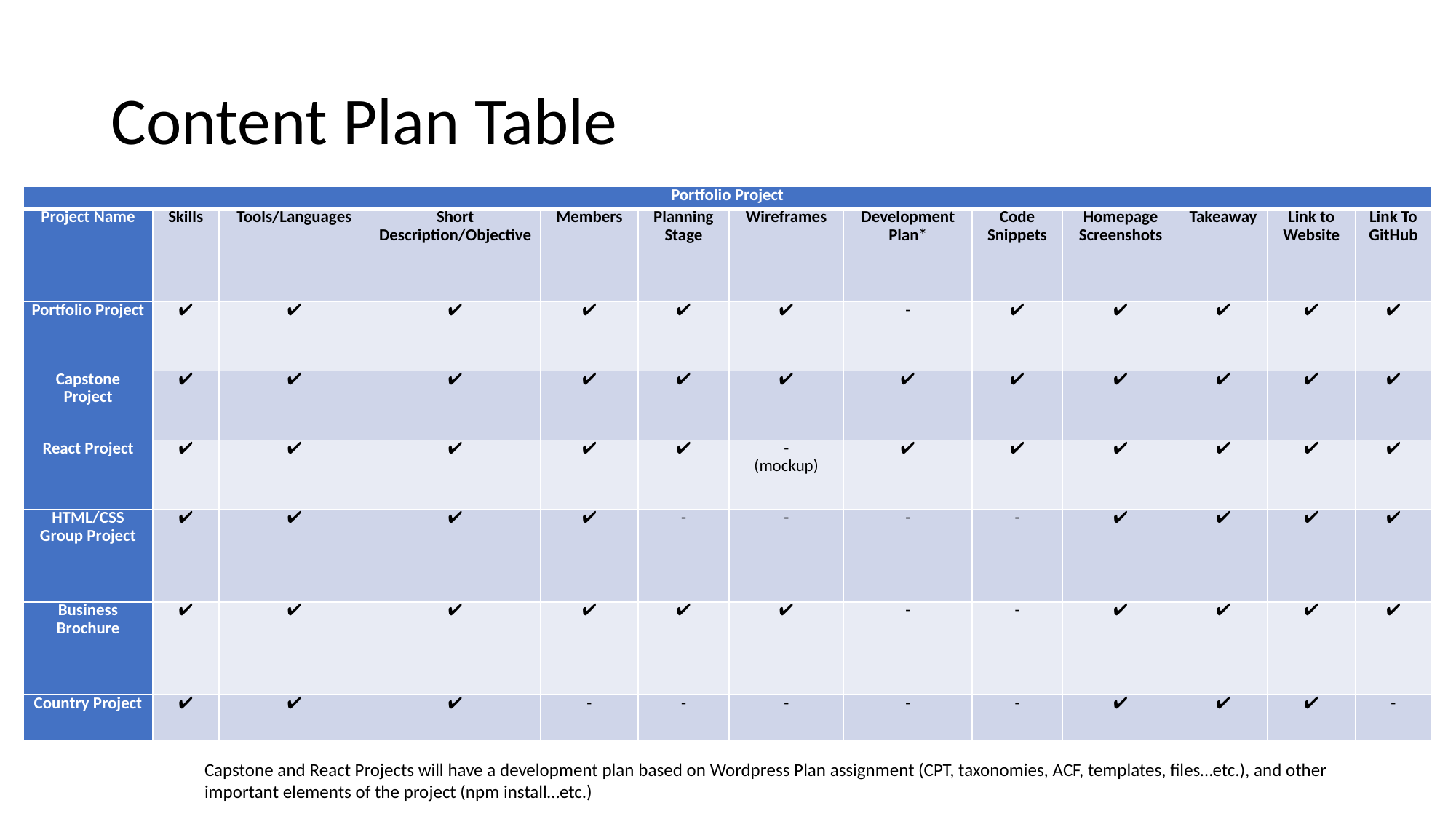

# Content Plan Table
| Portfolio Project |  |  |  |  |  |  |  |  |  |  |  |  |
| --- | --- | --- | --- | --- | --- | --- | --- | --- | --- | --- | --- | --- |
| Project Name | Skills | Tools/Languages | Short Description/Objective | Members | Planning Stage | Wireframes | Development Plan\* | Code Snippets | Homepage Screenshots | Takeaway | Link to Website | Link To GitHub |
| Portfolio Project | ✔ | ✔ | ✔ | ✔ | ✔ | ✔ | - | ✔ | ✔ | ✔ | ✔ | ✔ |
| Capstone Project | ✔ | ✔ | ✔ | ✔ | ✔ | ✔ | ✔ | ✔ | ✔ | ✔ | ✔ | ✔ |
| React Project | ✔ | ✔ | ✔ | ✔ | ✔ | - (mockup) | ✔ | ✔ | ✔ | ✔ | ✔ | ✔ |
| HTML/CSS Group Project | ✔ | ✔ | ✔ | ✔ | - | - | - | - | ✔ | ✔ | ✔ | ✔ |
| Business Brochure | ✔ | ✔ | ✔ | ✔ | ✔ | ✔ | - | - | ✔ | ✔ | ✔ | ✔ |
| Country Project | ✔ | ✔ | ✔ | - | - | - | - | - | ✔ | ✔ | ✔ | - |
Capstone and React Projects will have a development plan based on Wordpress Plan assignment (CPT, taxonomies, ACF, templates, files…etc.), and other important elements of the project (npm install…etc.)